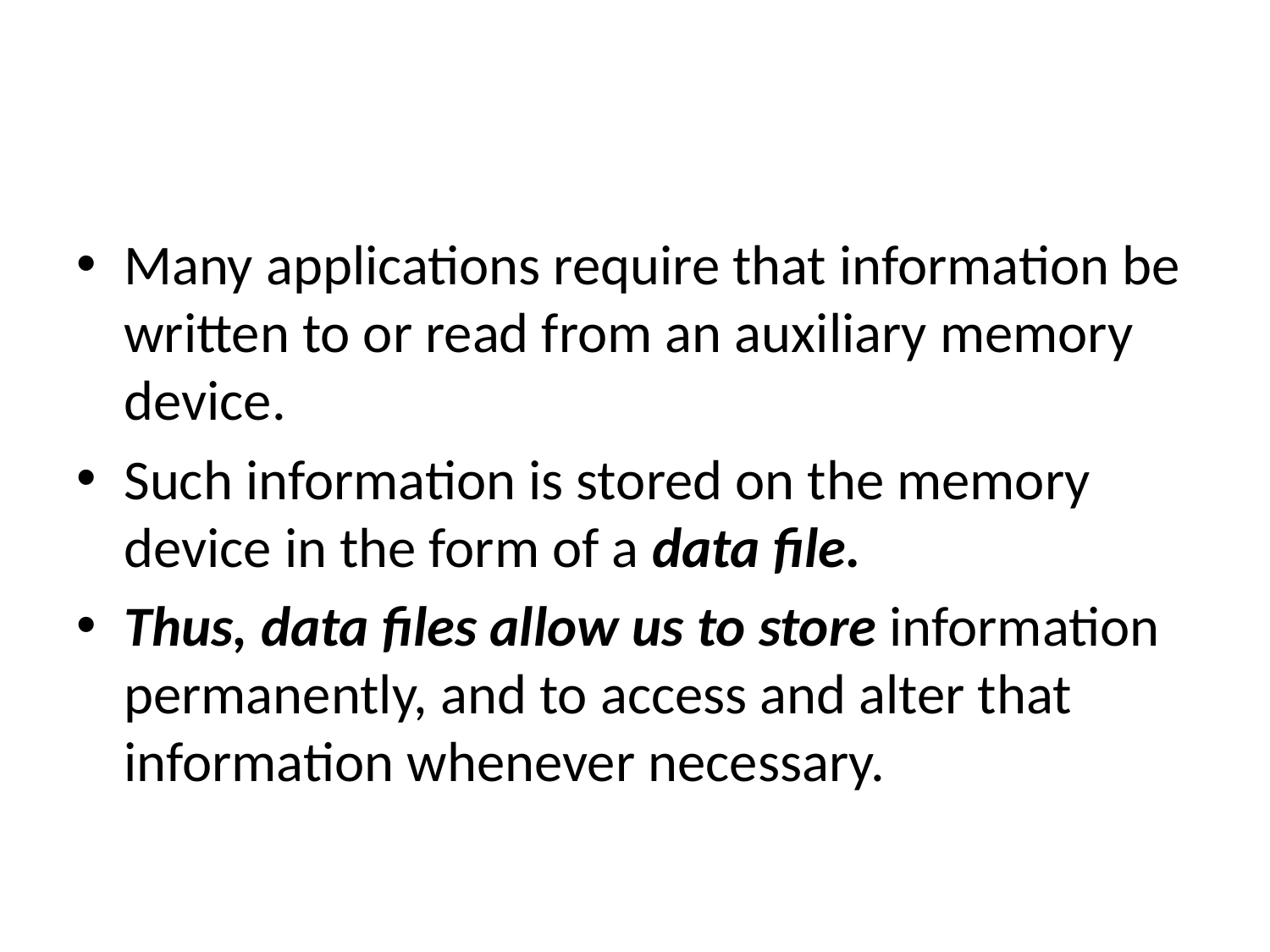

#
Many applications require that information be written to or read from an auxiliary memory device.
Such information is stored on the memory device in the form of a data file.
Thus, data files allow us to store information permanently, and to access and alter that information whenever necessary.